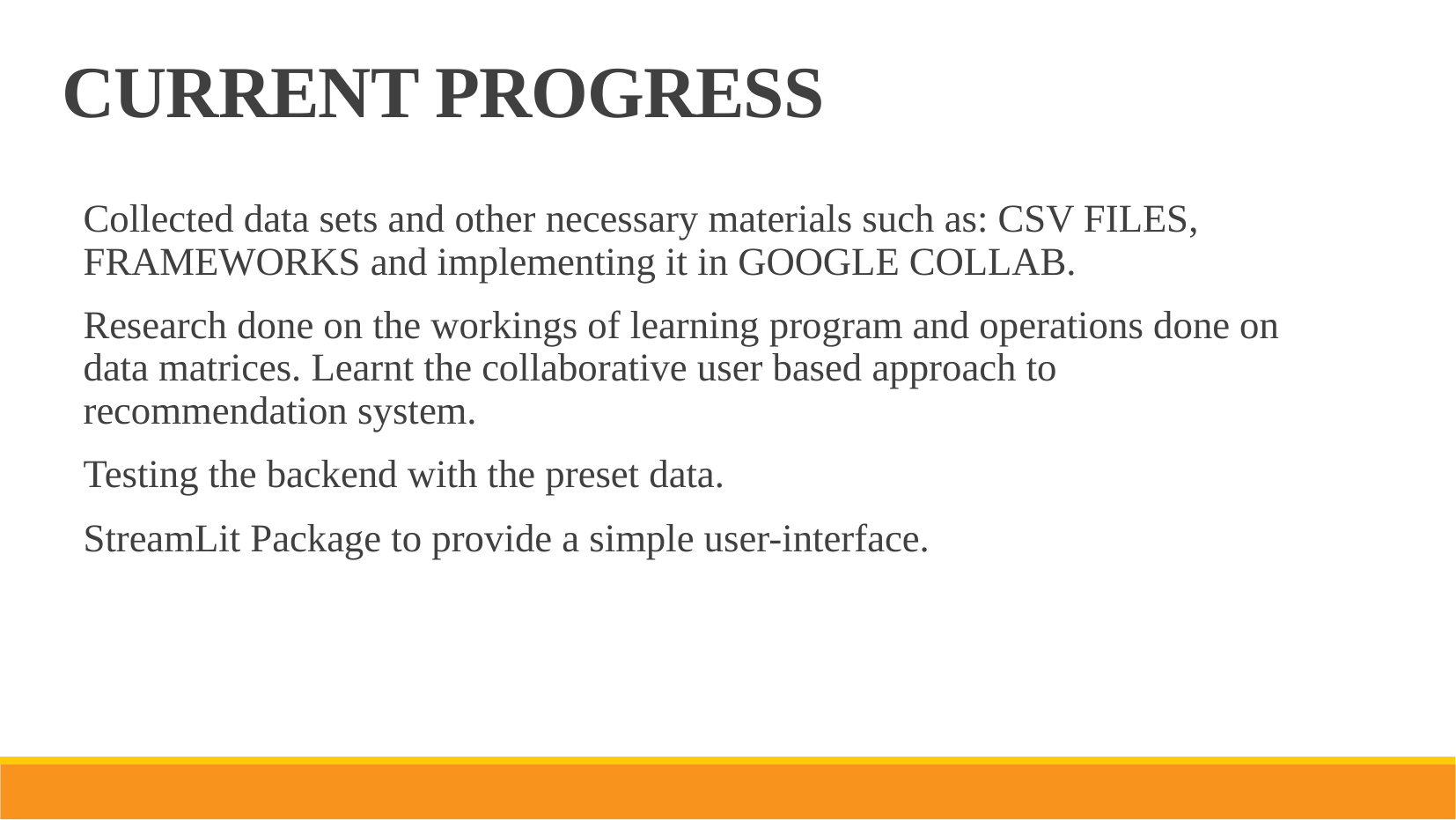

CURRENT PROGRESS
Collected data sets and other necessary materials such as: CSV FILES, FRAMEWORKS and implementing it in GOOGLE COLLAB.
Research done on the workings of learning program and operations done on data matrices. Learnt the collaborative user based approach to recommendation system.
Testing the backend with the preset data.
StreamLit Package to provide a simple user-interface.